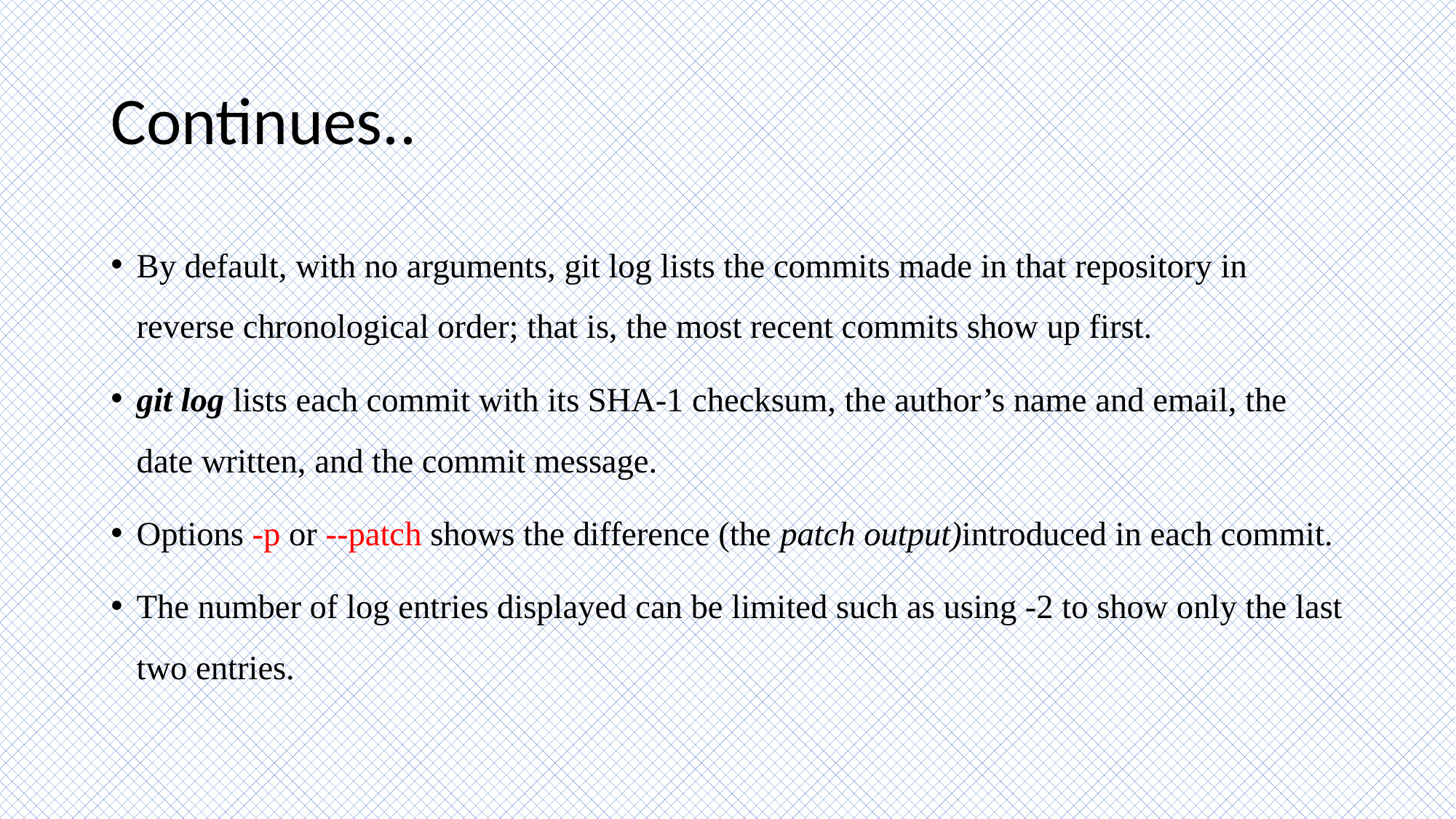

# Continues..
By default, with no arguments, git log lists the commits made in that repository in reverse chronological order; that is, the most recent commits show up first.
git log lists each commit with its SHA-1 checksum, the author’s name and email, the date written, and the commit message.
Options -p or --patch shows the difference (the patch output)introduced in each commit.
The number of log entries displayed can be limited such as using -2 to show only the last two entries.